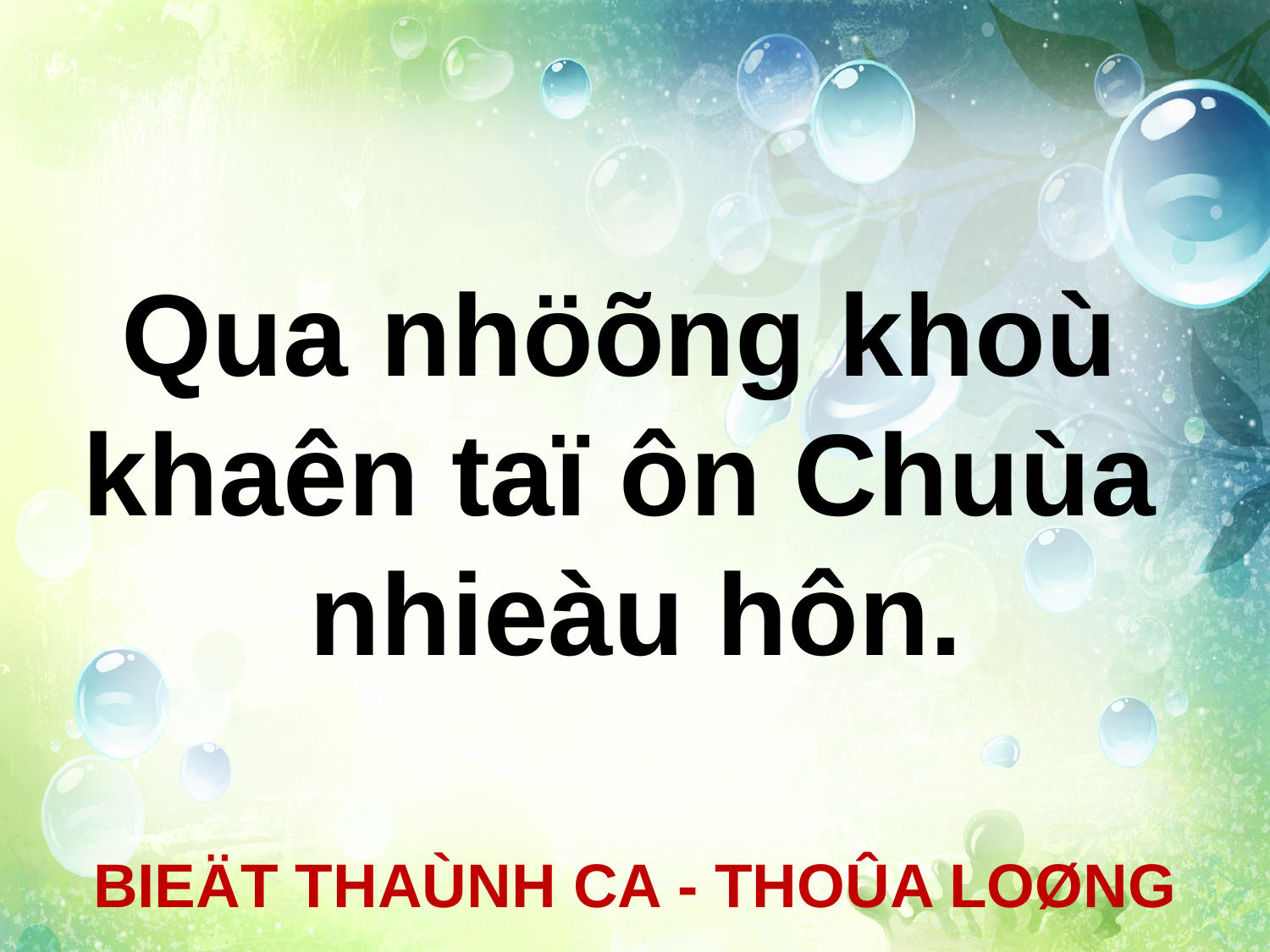

Qua nhöõng khoù
khaên taï ôn Chuùa
nhieàu hôn.
BIEÄT THAÙNH CA - THOÛA LOØNG